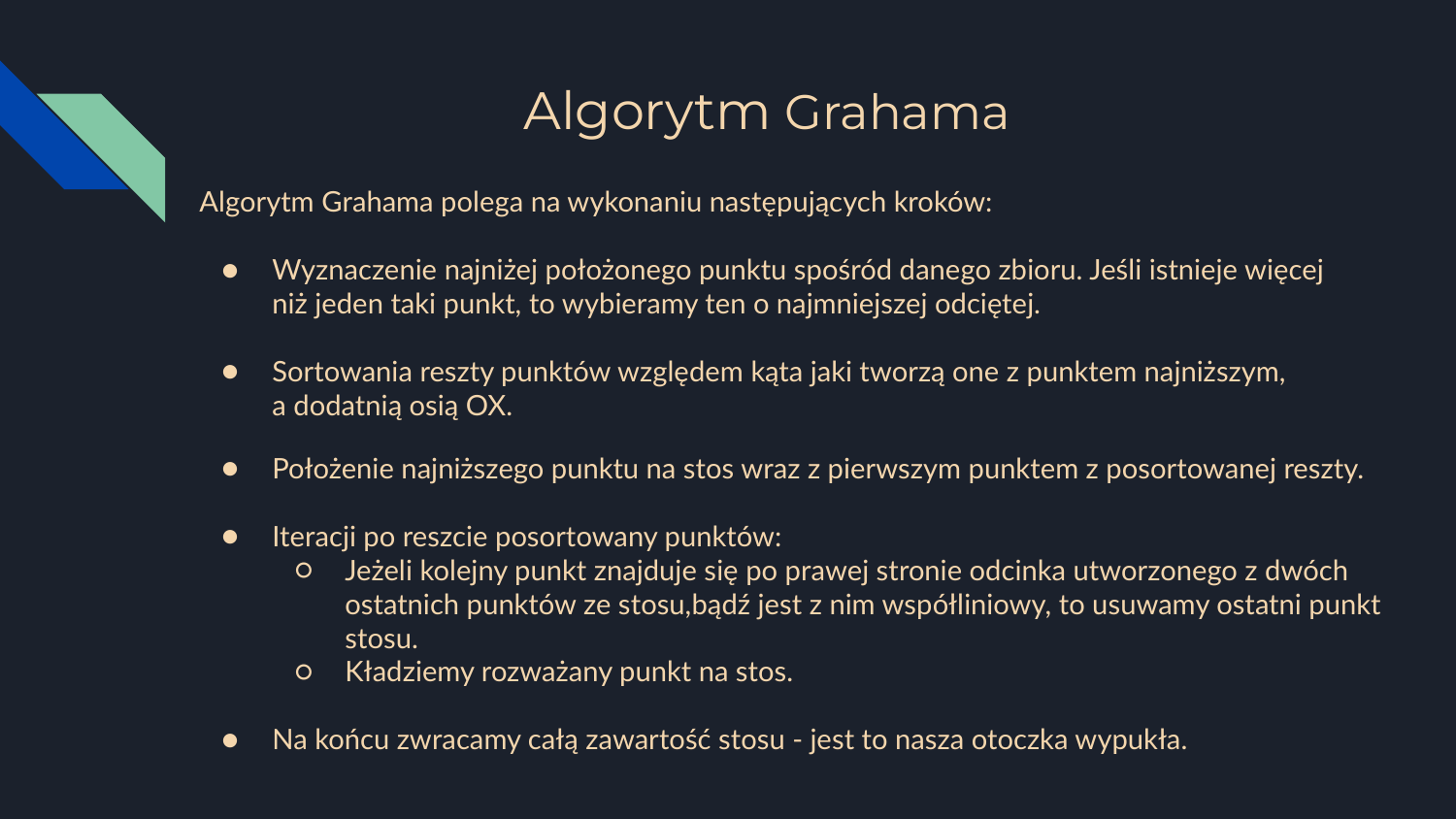

# Algorytm Grahama
Algorytm Grahama polega na wykonaniu następujących kroków:

Wyznaczenie najniżej położonego punktu spośród danego zbioru. Jeśli istnieje więcej
niż jeden taki punkt, to wybieramy ten o najmniejszej odciętej.

Sortowania reszty punktów względem kąta jaki tworzą one z punktem najniższym,
a dodatnią osią OX.

Położenie najniższego punktu na stos wraz z pierwszym punktem z posortowanej reszty.

Iteracji po reszcie posortowany punktów:
Jeżeli kolejny punkt znajduje się po prawej stronie odcinka utworzonego z dwóch
ostatnich punktów ze stosu,bądź jest z nim współliniowy, to usuwamy ostatni punkt stosu.
Kładziemy rozważany punkt na stos.

Na końcu zwracamy całą zawartość stosu - jest to nasza otoczka wypukła.